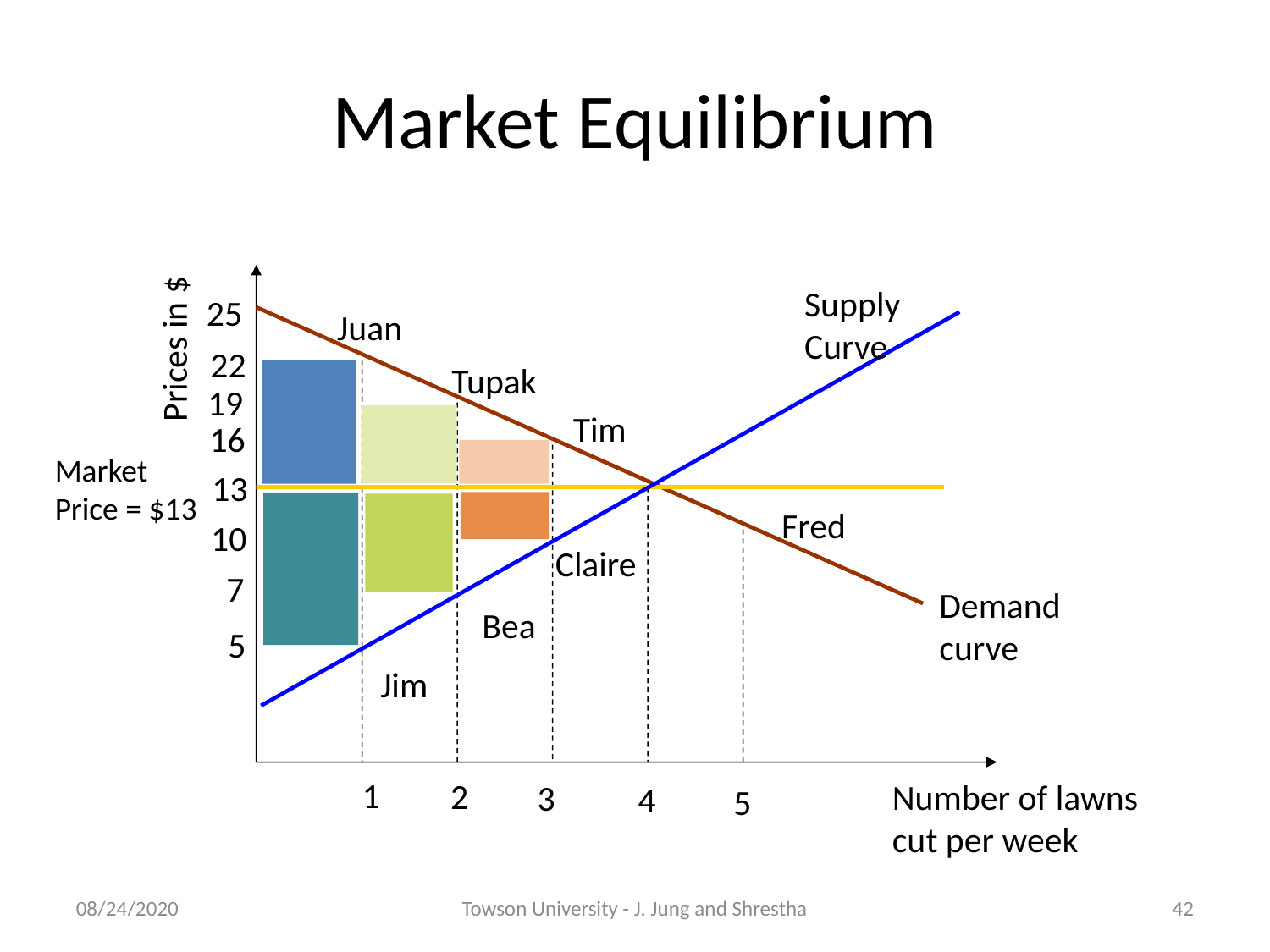

Market Equilibrium

Supply Curve
25
Prices in $
Juan

22
Tupak

19
Tim

16

Market Price = $13

13

Fred
10

Claire
7
Demand curve
Bea
5
Jim

1
2
Number of lawns cut per week
3
4
5
08/24/2020
Towson University - J. Jung and Shrestha
42